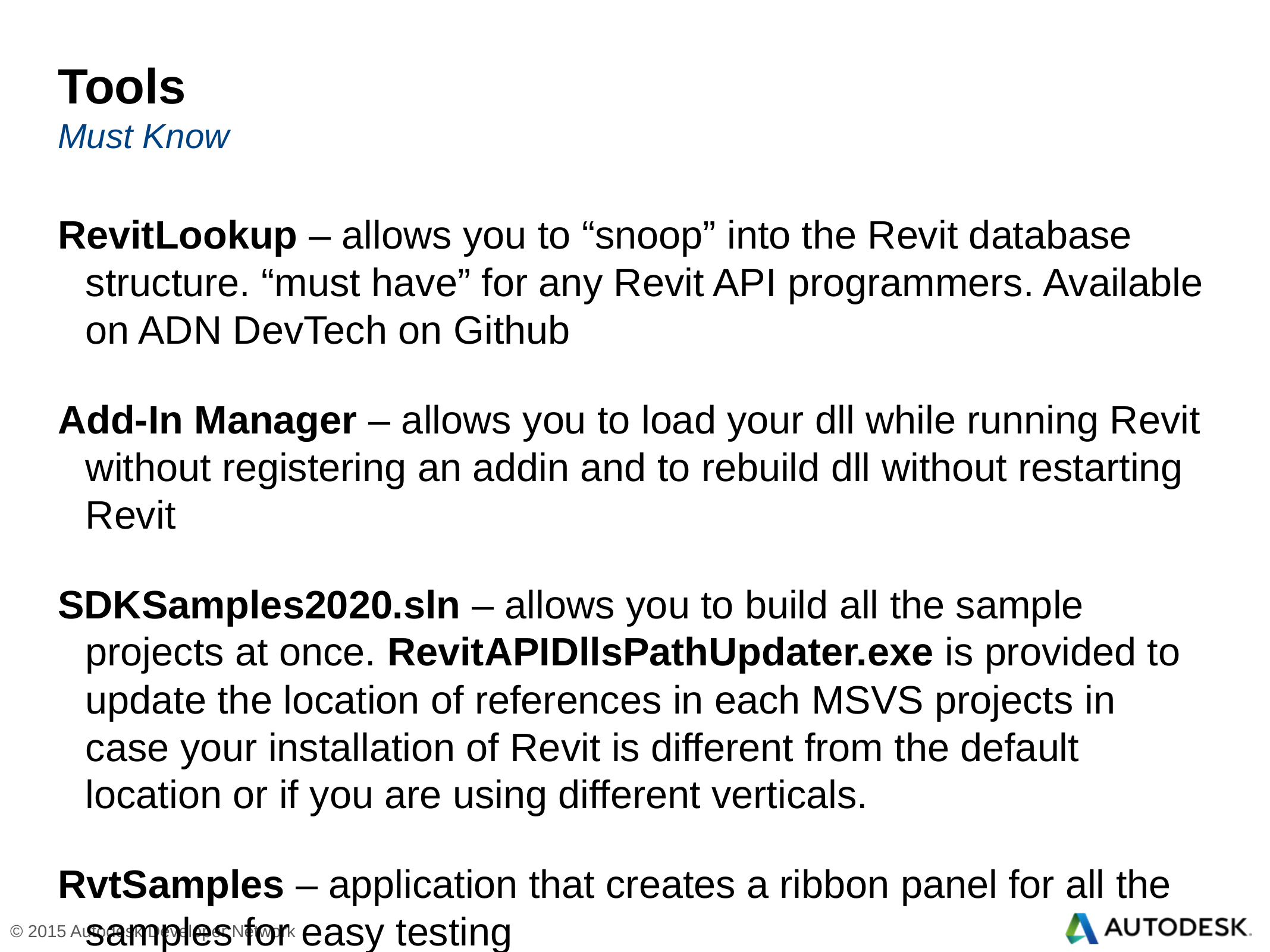

# Tools Must Know
RevitLookup – allows you to “snoop” into the Revit database structure. “must have” for any Revit API programmers. Available on ADN DevTech on Github

Add-In Manager – allows you to load your dll while running Revit without registering an addin and to rebuild dll without restarting Revit

SDKSamples2020.sln – allows you to build all the sample projects at once. RevitAPIDllsPathUpdater.exe is provided to update the location of references in each MSVS projects in case your installation of Revit is different from the default location or if you are using different verticals.

RvtSamples – application that creates a ribbon panel for all the samples for easy testing